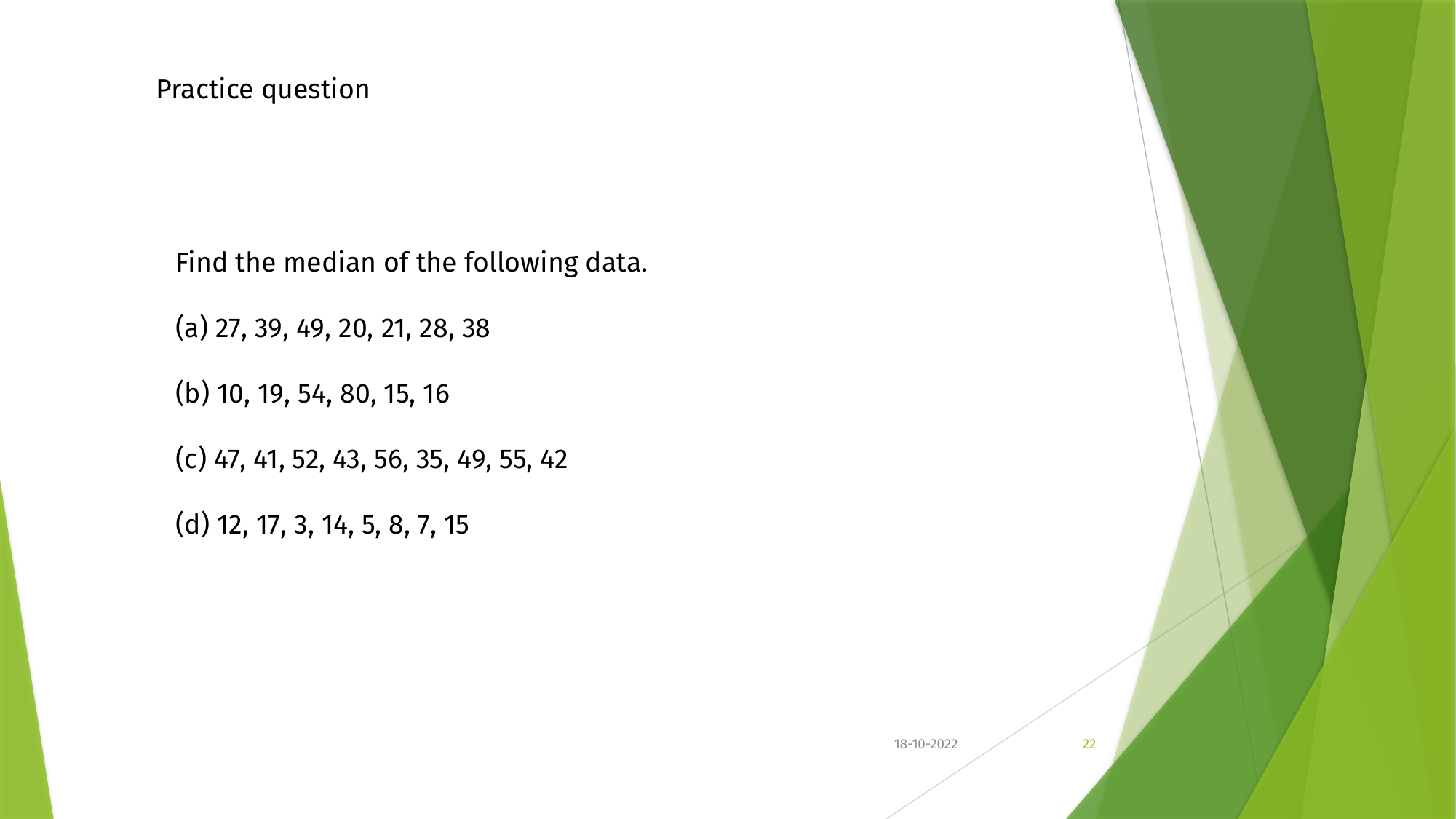

Practice question
Find the median of the following data.

(a) 27, 39, 49, 20, 21, 28, 38

(b) 10, 19, 54, 80, 15, 16

(c) 47, 41, 52, 43, 56, 35, 49, 55, 42

(d) 12, 17, 3, 14, 5, 8, 7, 15

18-10-2022
22